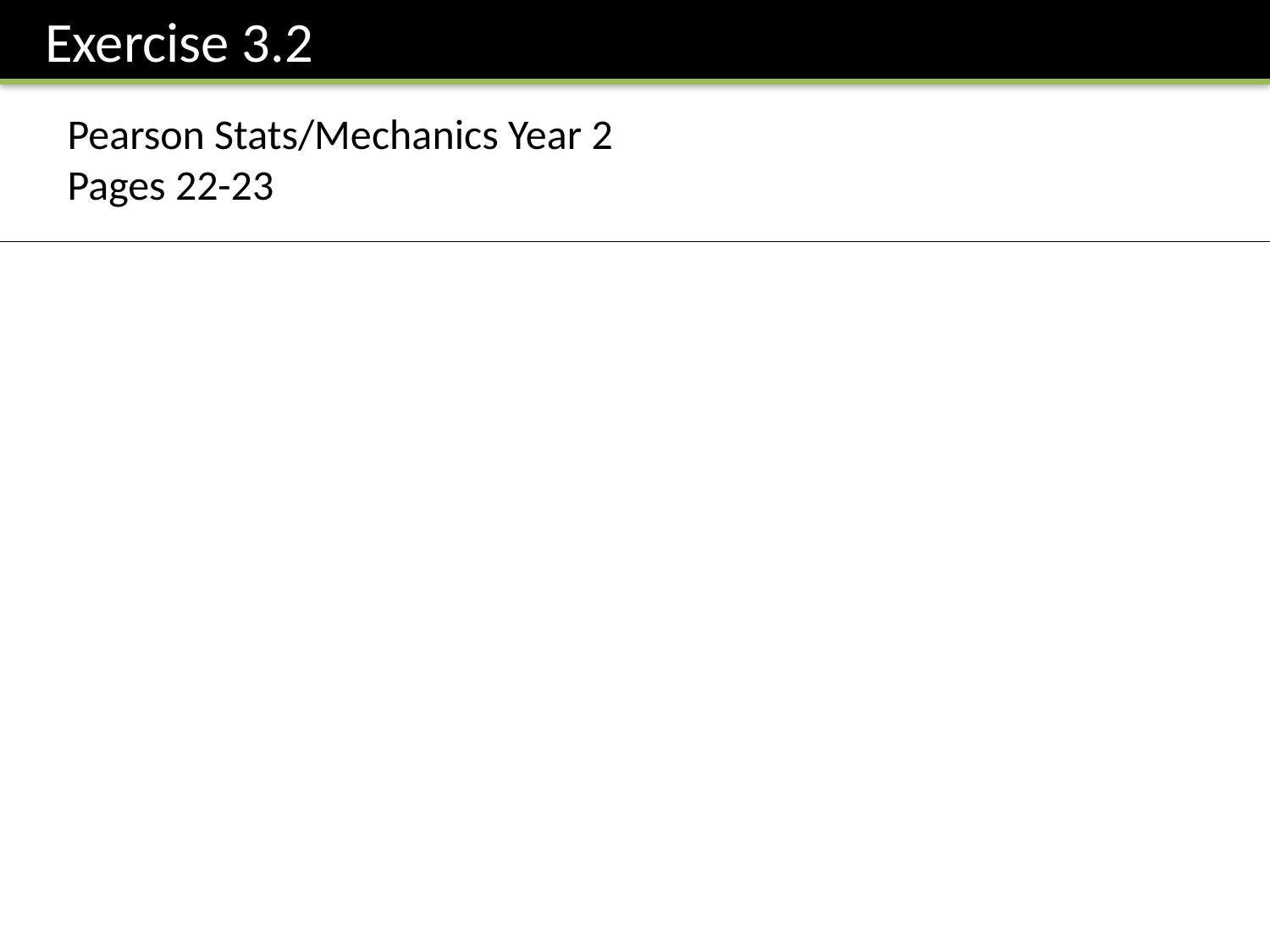

Exercise 3.2
Pearson Stats/Mechanics Year 2
Pages 22-23